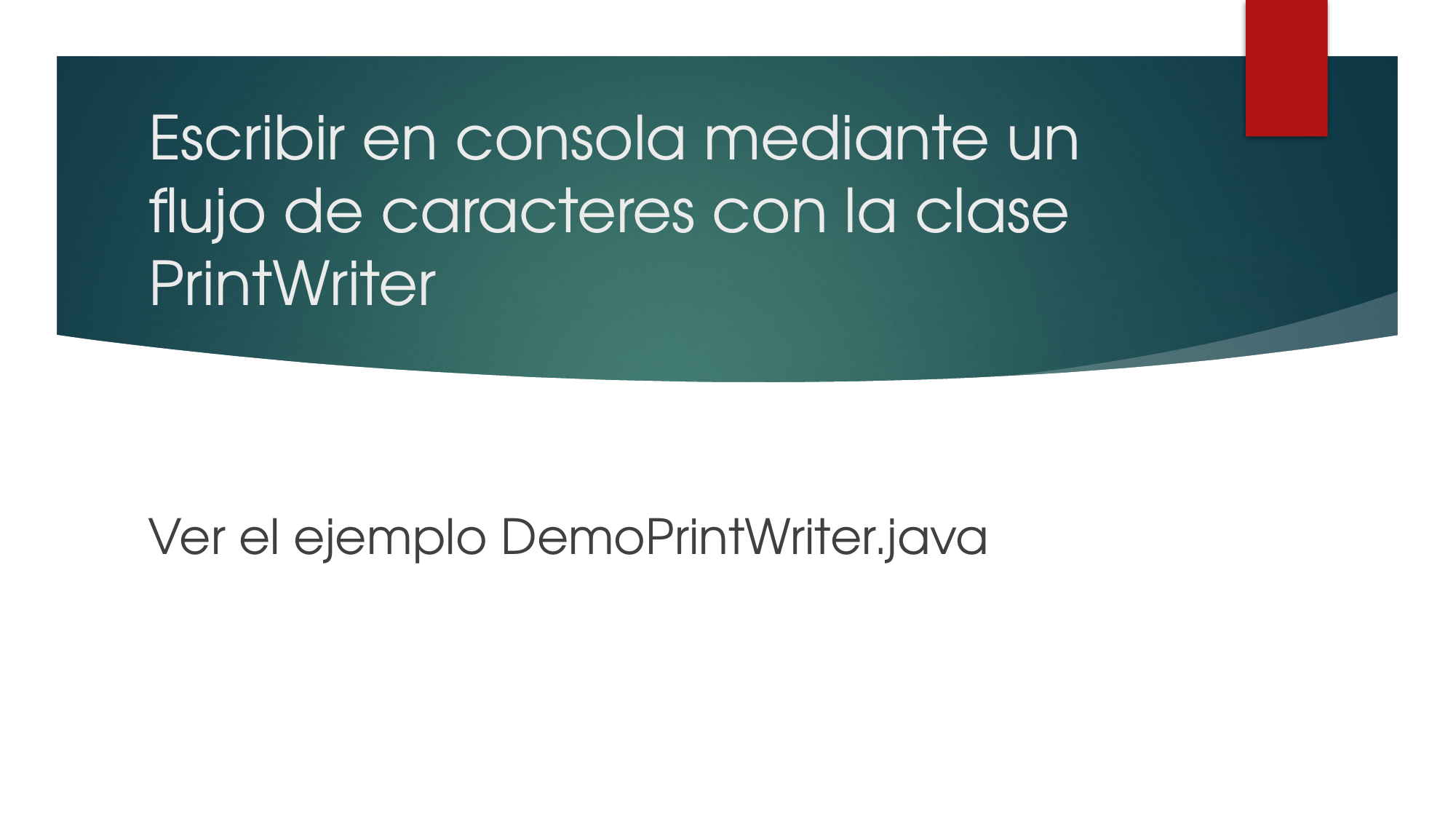

# Escribir en consola mediante un flujo de caracteres con la clase PrintWriter
Ver el ejemplo DemoPrintWriter.java